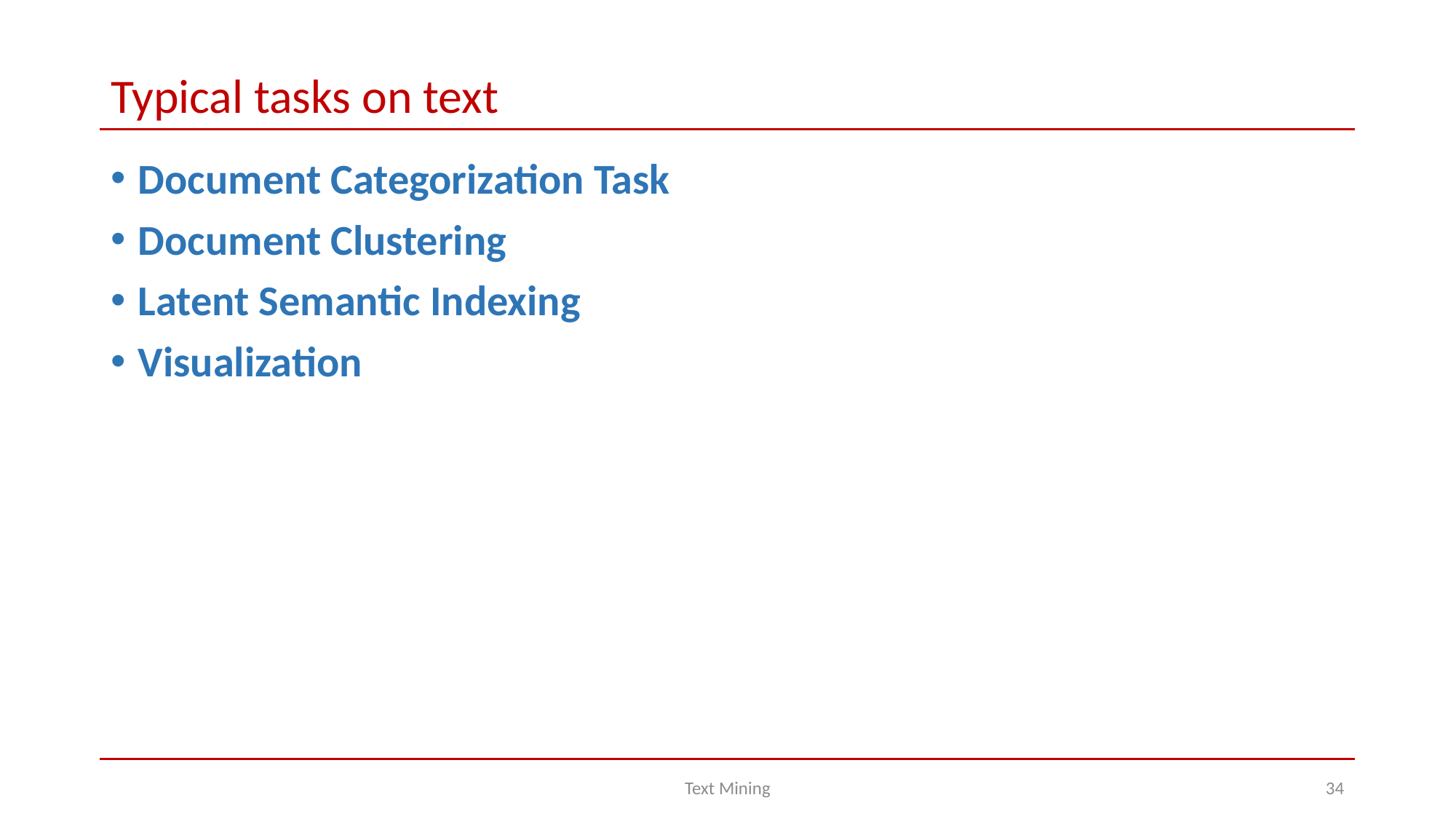

# Typical tasks on text
Document Categorization Task
Document Clustering
Latent Semantic Indexing
Visualization
Text Mining
34